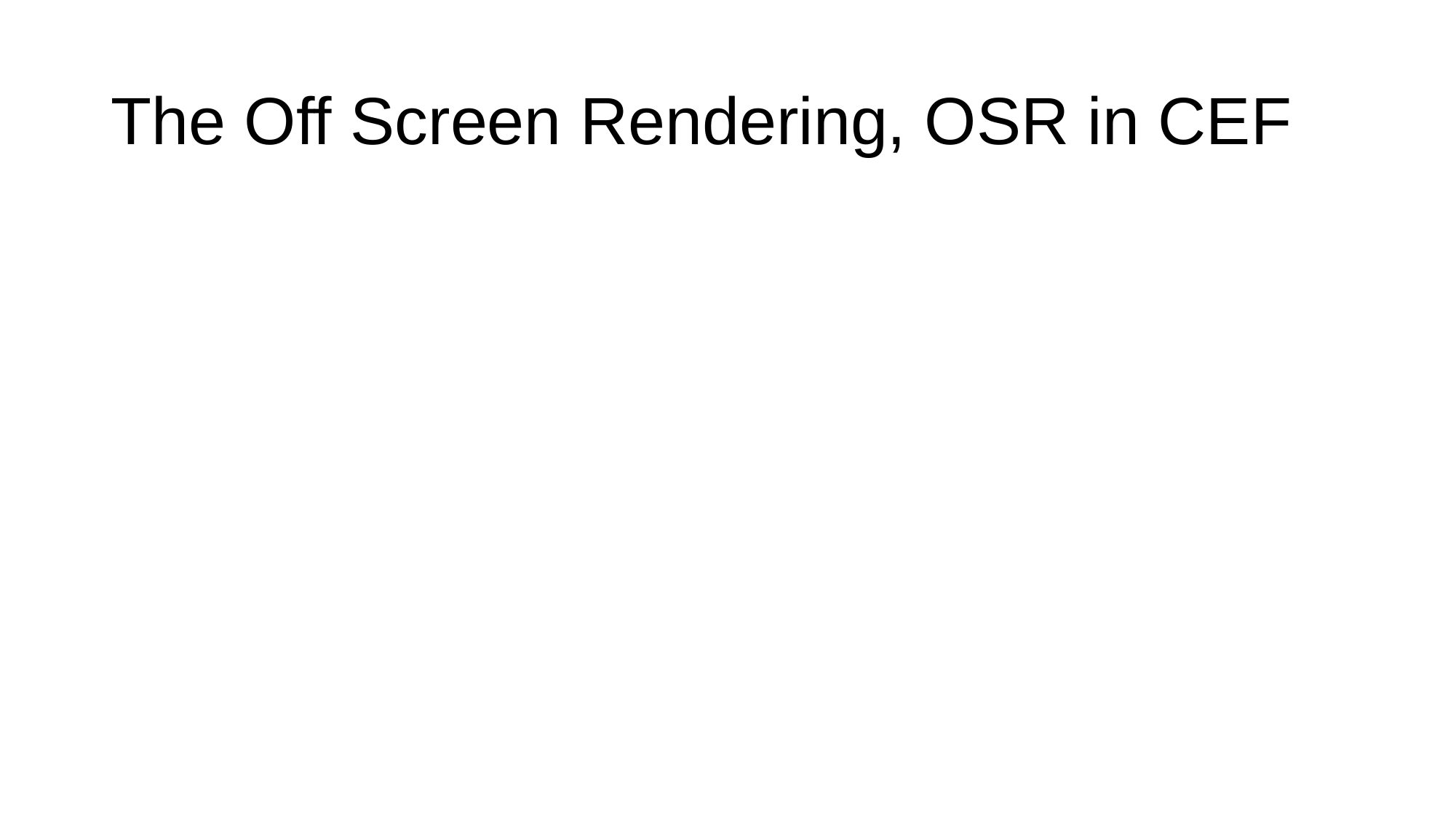

# The Off Screen Rendering, OSR in CEF